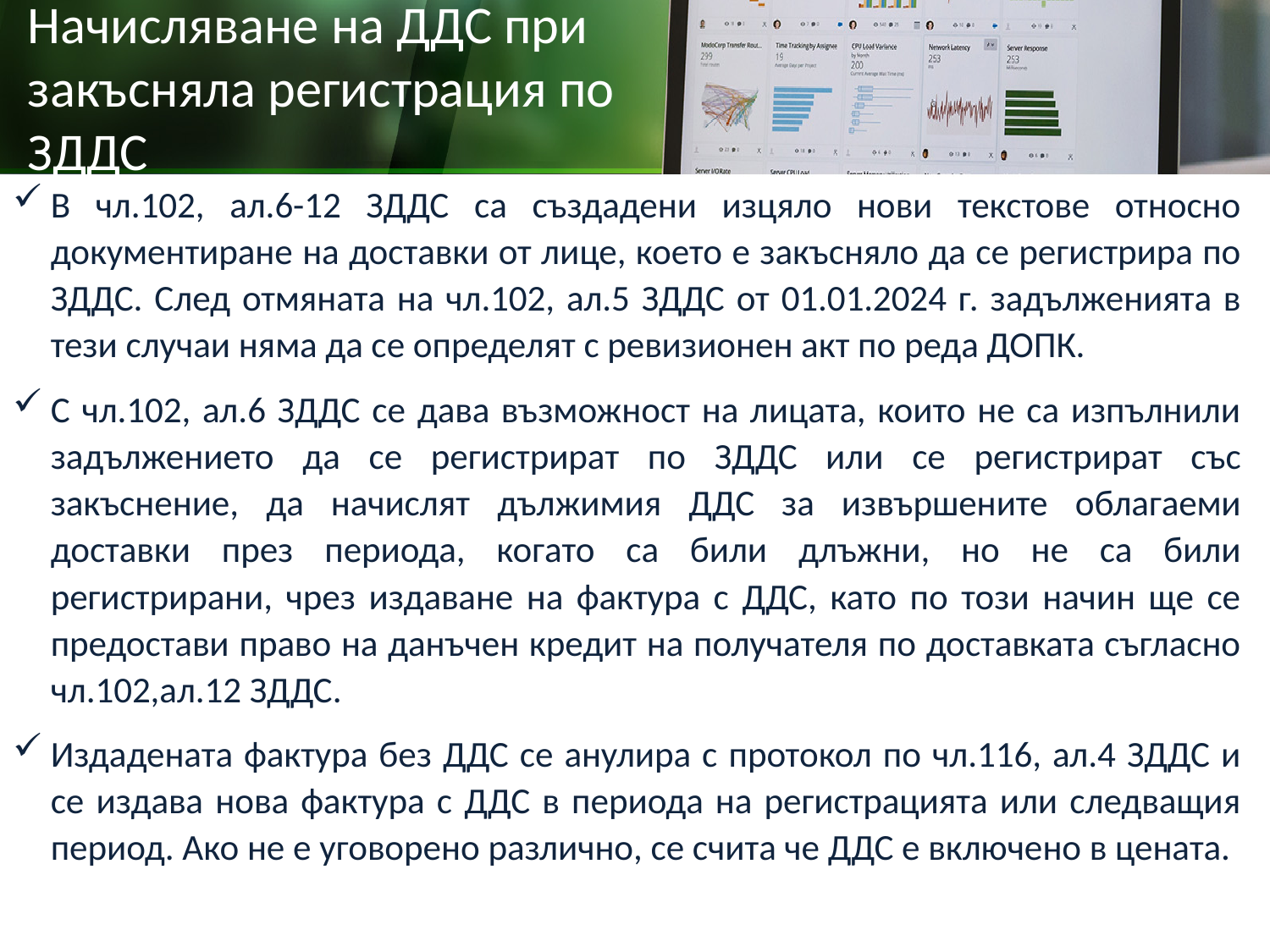

# Начисляване на ДДС при закъсняла регистрация по ЗДДС
В чл.102, ал.6-12 ЗДДС са създадени изцяло нови текстове относно документиране на доставки от лице, което е закъсняло да се регистрира по ЗДДС. След отмяната на чл.102, ал.5 ЗДДС от 01.01.2024 г. задълженията в тези случаи няма да се определят с ревизионен акт по реда ДОПК.
С чл.102, ал.6 ЗДДС се дава възможност на лицата, които не са изпълнили задължението да се регистрират по ЗДДС или се регистрират със закъснение, да начислят дължимия ДДС за извършените облагаеми доставки през периода, когато са били длъжни, но не са били регистрирани, чрез издаване на фактура с ДДС, като по този начин ще се предостави право на данъчен кредит на получателя по доставката съгласно чл.102,ал.12 ЗДДС.
Издадената фактура без ДДС се анулира с протокол по чл.116, ал.4 ЗДДС и се издава нова фактура с ДДС в периода на регистрацията или следващия период. Ако не е уговорено различно, се счита че ДДС е включено в цената.